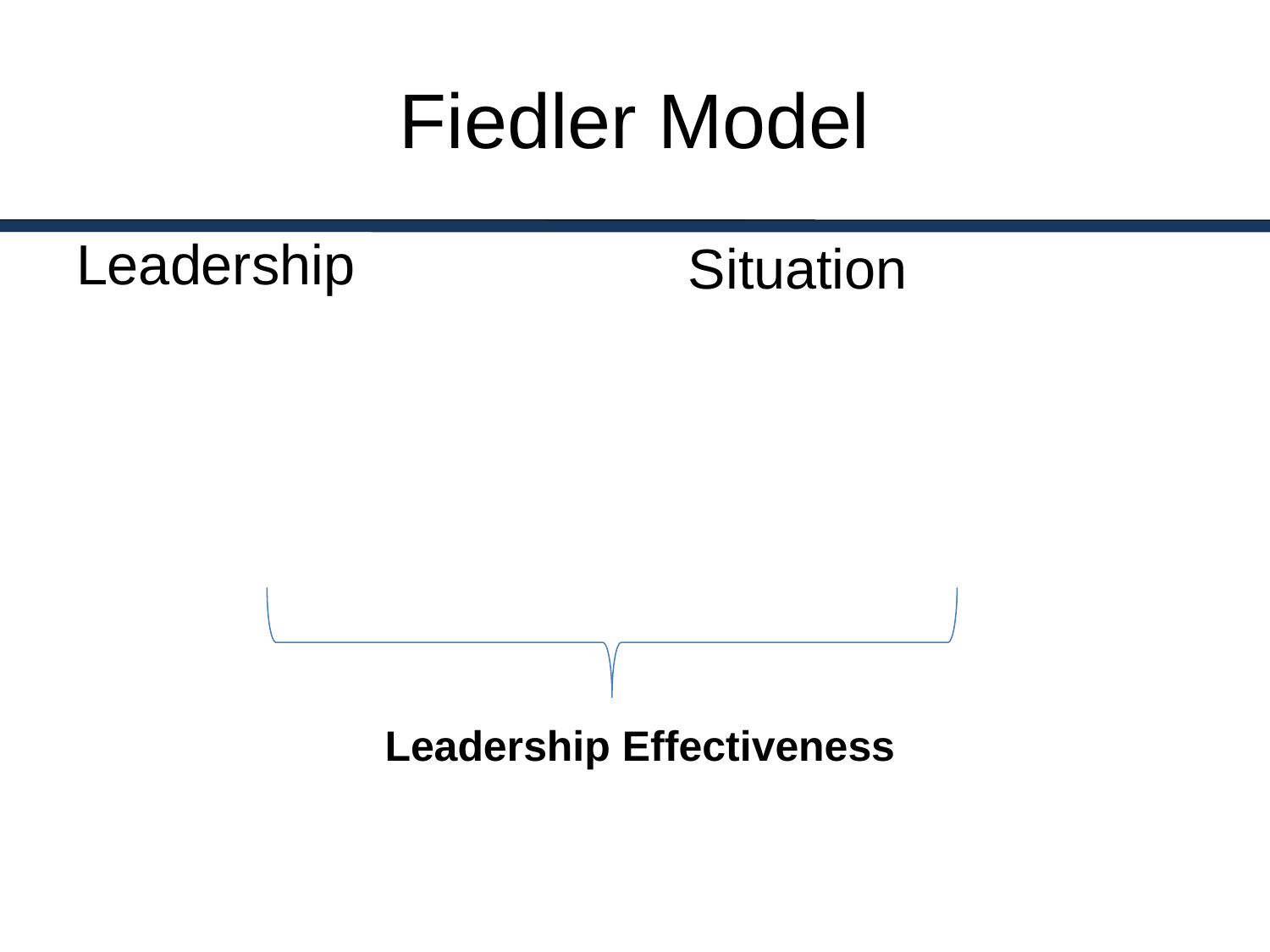

# Fiedler Model
Leadership
Situation

Leadership Effectiveness